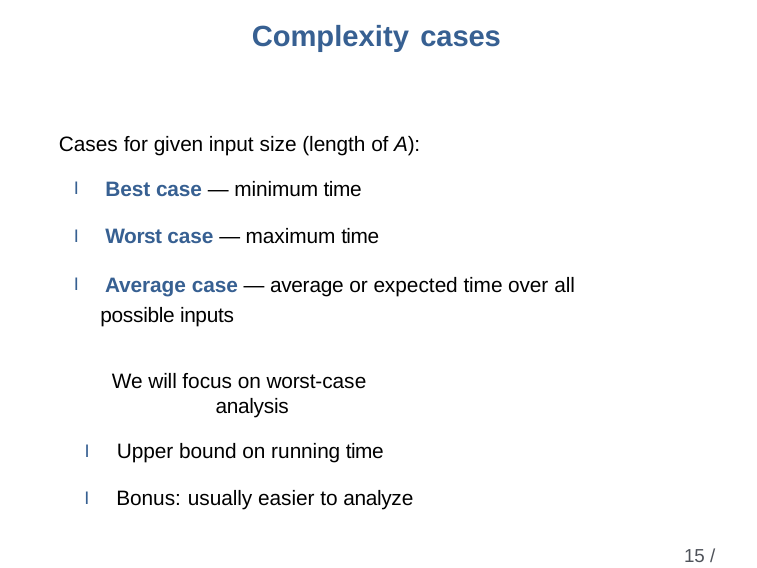

# Complexity cases
Cases for given input size (length of A):
I Best case — minimum time
I Worst case — maximum time
I Average case — average or expected time over all possible inputs

We will focus on worst-case analysis
I Upper bound on running time
I Bonus: usually easier to analyze
15 / 31